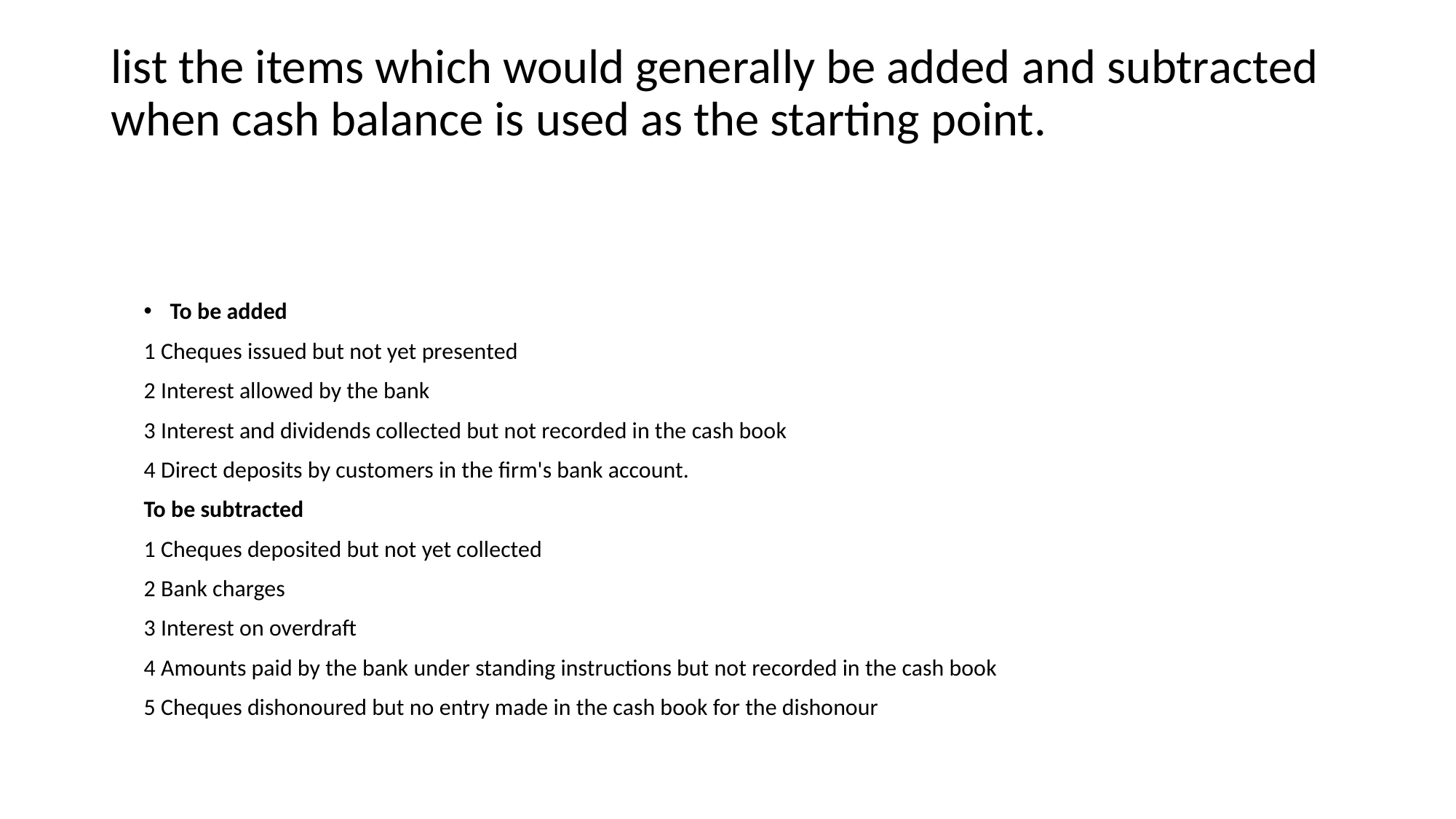

# list the items which would generally be added and subtracted when cash balance is used as the starting point.
To be added
1 Cheques issued but not yet presented
2 Interest allowed by the bank
3 Interest and dividends collected but not recorded in the cash book
4 Direct deposits by customers in the firm's bank account.
To be subtracted
1 Cheques deposited but not yet collected
2 Bank charges
3 Interest on overdraft
4 Amounts paid by the bank under standing instructions but not recorded in the cash book
5 Cheques dishonoured but no entry made in the cash book for the dishonour